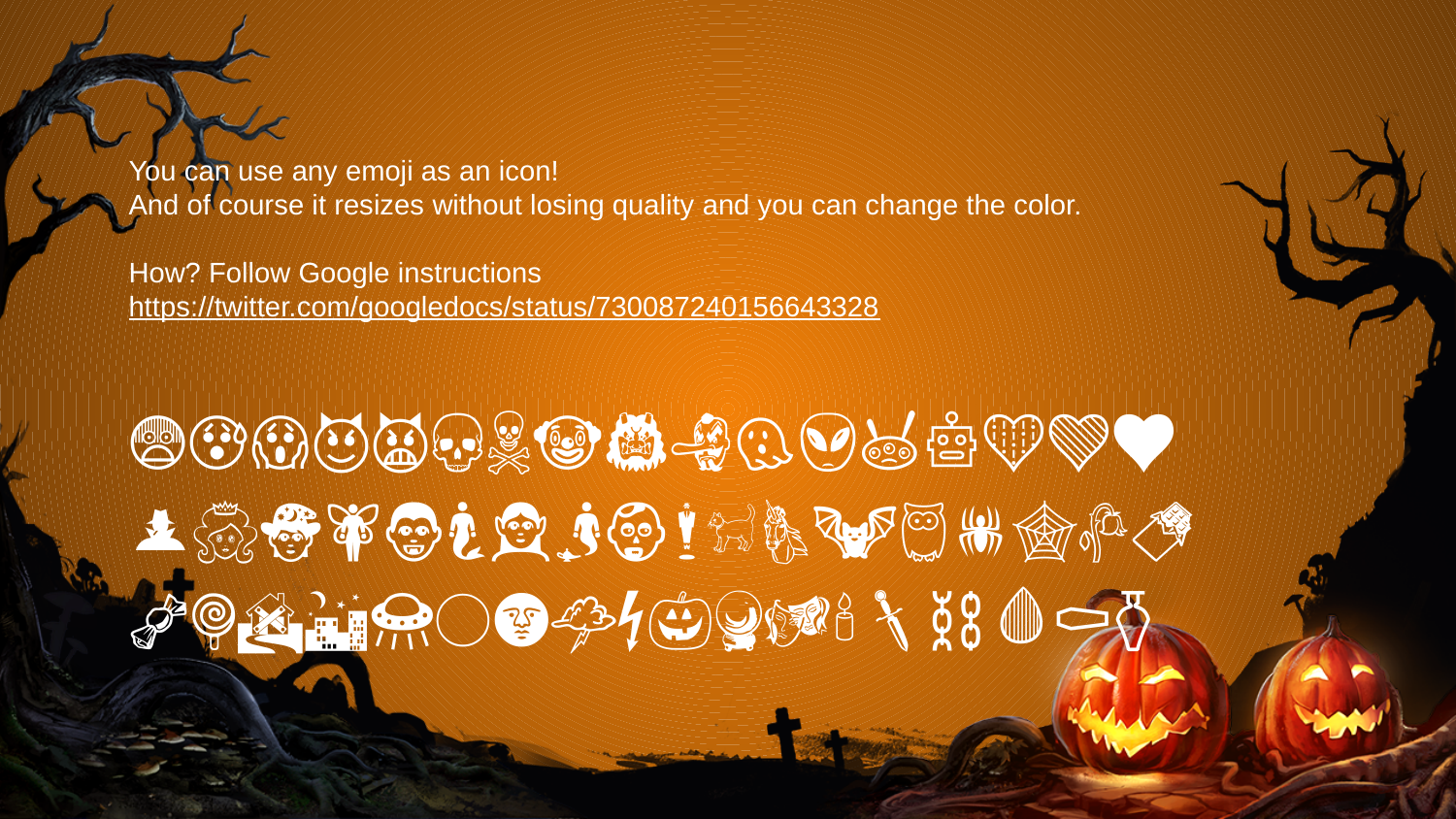

You can use any emoji as an icon!
And of course it resizes without losing quality and you can change the color.

How? Follow Google instructions https://twitter.com/googledocs/status/730087240156643328

😨😰😱😈👿💀☠️🤡👹👺👻👽👾🤖🧡💚🖤🕵️👸🧙🧚🧛🧜🧝🧞🧟🕴️🐈‍🦄🦇🦉🕷️🕸️🥀🍫🍬🍭🏚️🌃🛸🌕🌚🌩️⚡🎃🔮🎭🕯️🗡️⛓️🩸⚰️⚱️